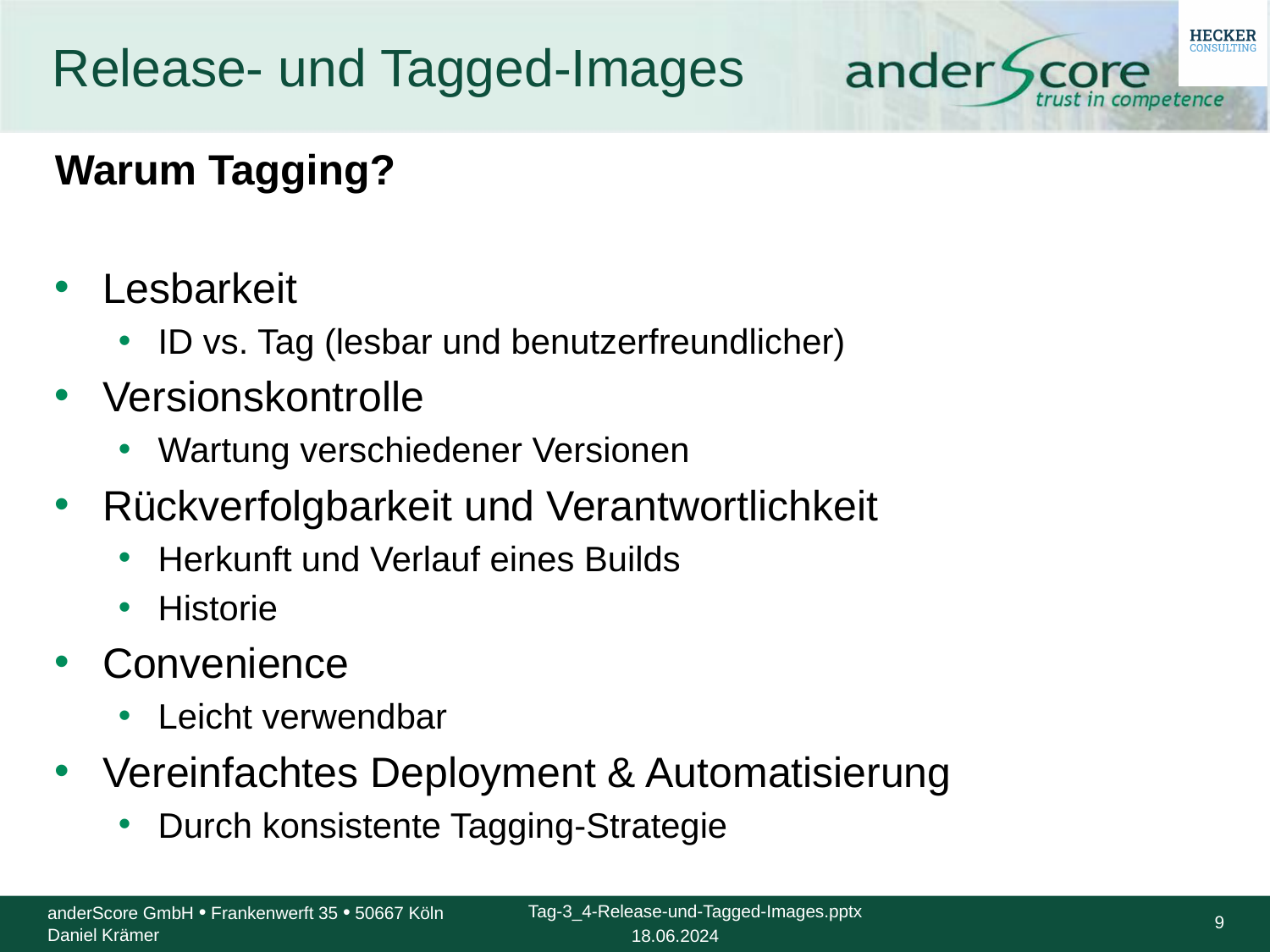

# Release- und Tagged-Images
Warum Tagging?

Lesbarkeit
ID vs. Tag (lesbar und benutzerfreundlicher)
Versionskontrolle
Wartung verschiedener Versionen
Rückverfolgbarkeit und Verantwortlichkeit
Herkunft und Verlauf eines Builds
Historie
Convenience
Leicht verwendbar
Vereinfachtes Deployment & Automatisierung
Durch konsistente Tagging-Strategie